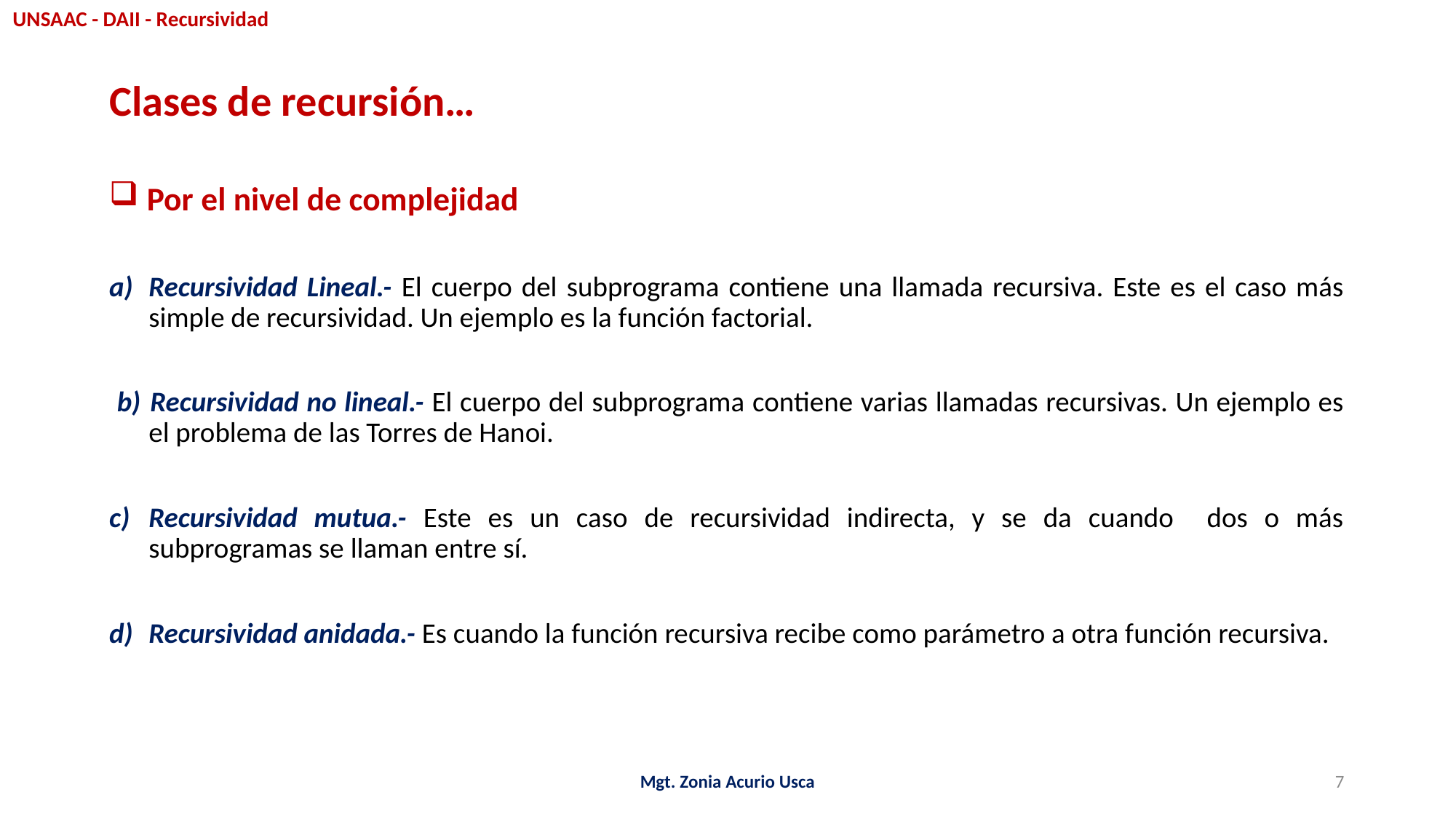

UNSAAC - DAII - Recursividad
# Clases de recursión…

Por el nivel de complejidad

a)	Recursividad Lineal.- El cuerpo del subprograma contiene una llamada recursiva. Este es el caso más simple de recursividad. Un ejemplo es la función factorial.

 b)	Recursividad no lineal.- El cuerpo del subprograma contiene varias llamadas recursivas. Un ejemplo es el problema de las Torres de Hanoi.

c)	Recursividad mutua.- Este es un caso de recursividad indirecta, y se da cuando  dos o más subprogramas se llaman entre sí.

d)	Recursividad anidada.- Es cuando la función recursiva recibe como parámetro a otra función recursiva.

Mgt. Zonia Acurio Usca
7